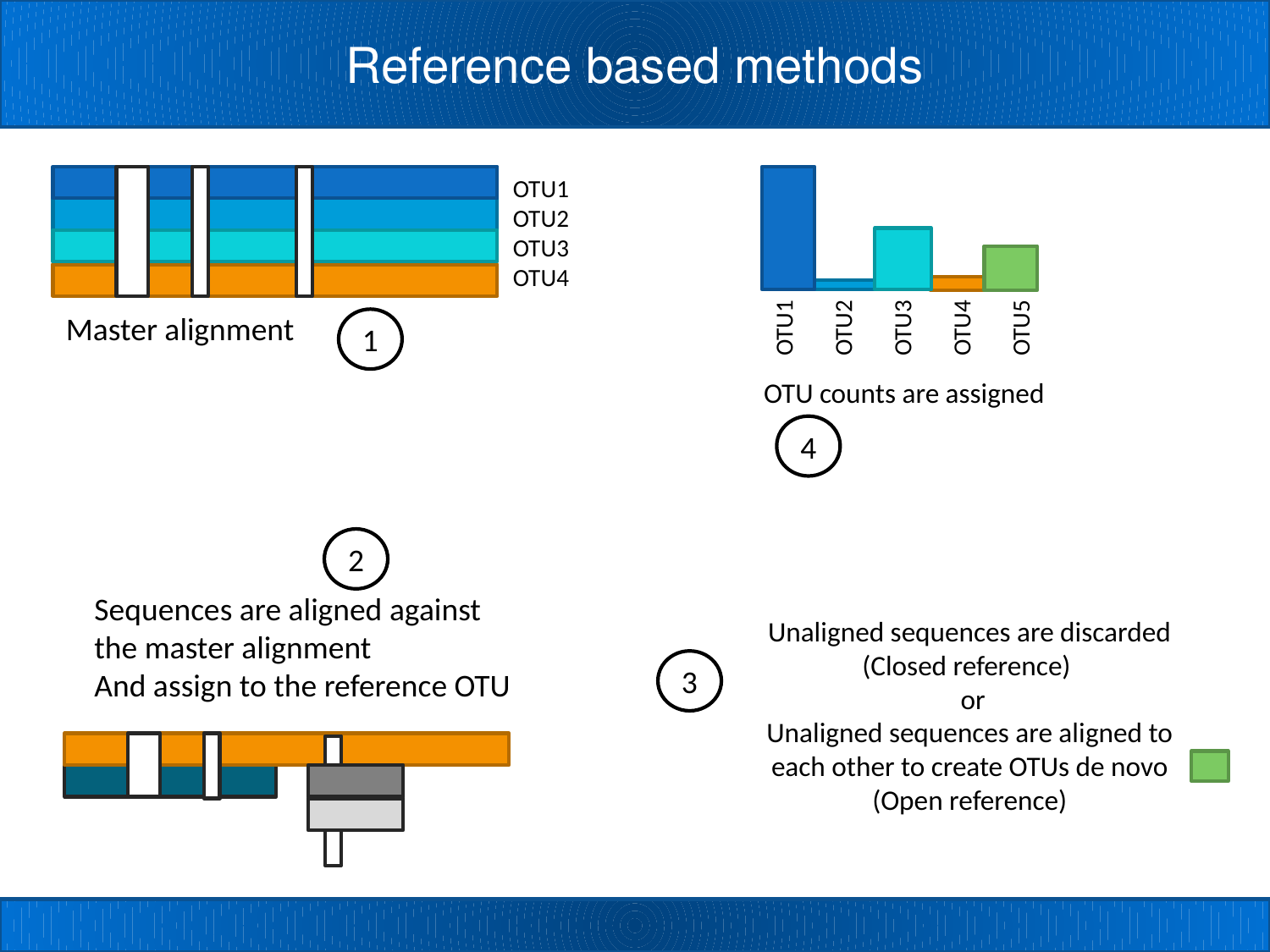

# Reference based methods

OTU1
OTU2
OTU3
OTU4
OTU1

OTU2

OTU3

OTU4

OTU5

Master alignment
1
OTU counts are assigned
4
2
Sequences are aligned against the master alignment
And assign to the reference OTU
Unaligned sequences are discarded
(Closed reference)
 or
Unaligned sequences are aligned to each other to create OTUs de novo
(Open reference)

3